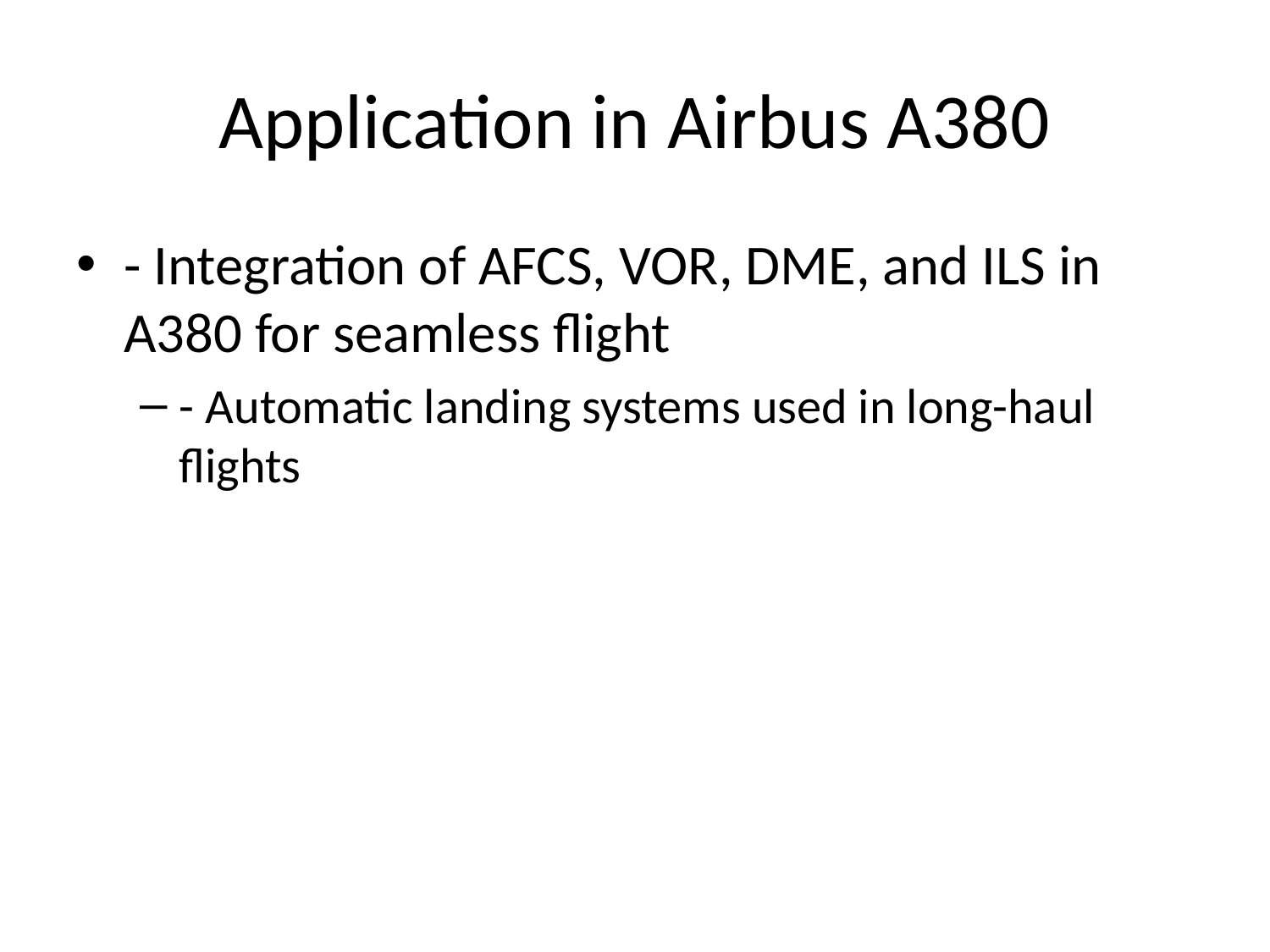

# Application in Airbus A380
- Integration of AFCS, VOR, DME, and ILS in A380 for seamless flight
- Automatic landing systems used in long-haul flights